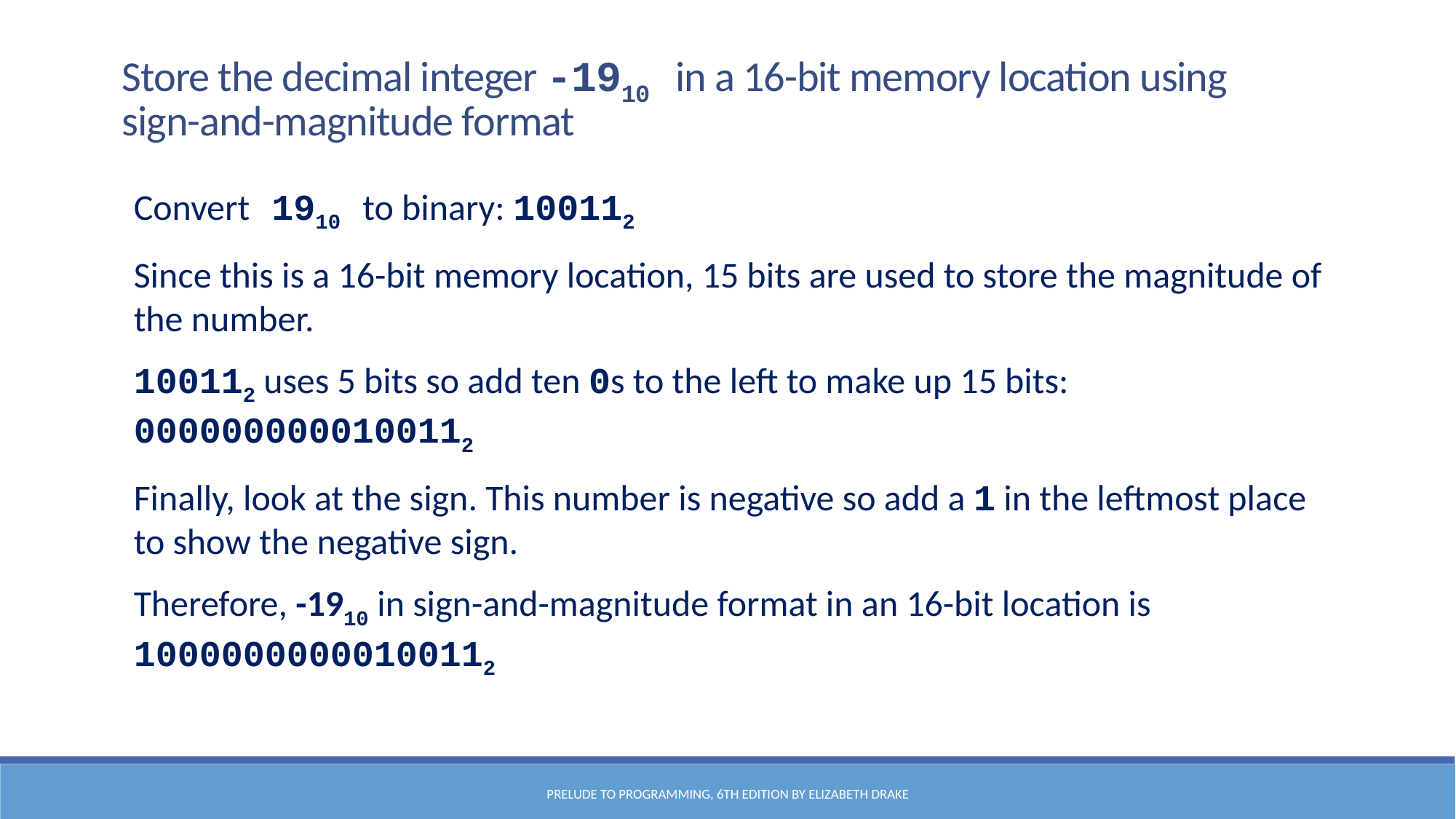

Store the decimal integer -1910 in a 16-bit memory location using sign-and-magnitude format
Convert 1910 to binary: 100112
Since this is a 16-bit memory location, 15 bits are used to store the magnitude of the number.
100112 uses 5 bits so add ten 0s to the left to make up 15 bits: 0000000000100112
Finally, look at the sign. This number is negative so add a 1 in the leftmost place to show the negative sign.
Therefore, -1910 in sign-and-magnitude format in an 16-bit location is 10000000000100112

Prelude to Programming, 6th edition by Elizabeth Drake